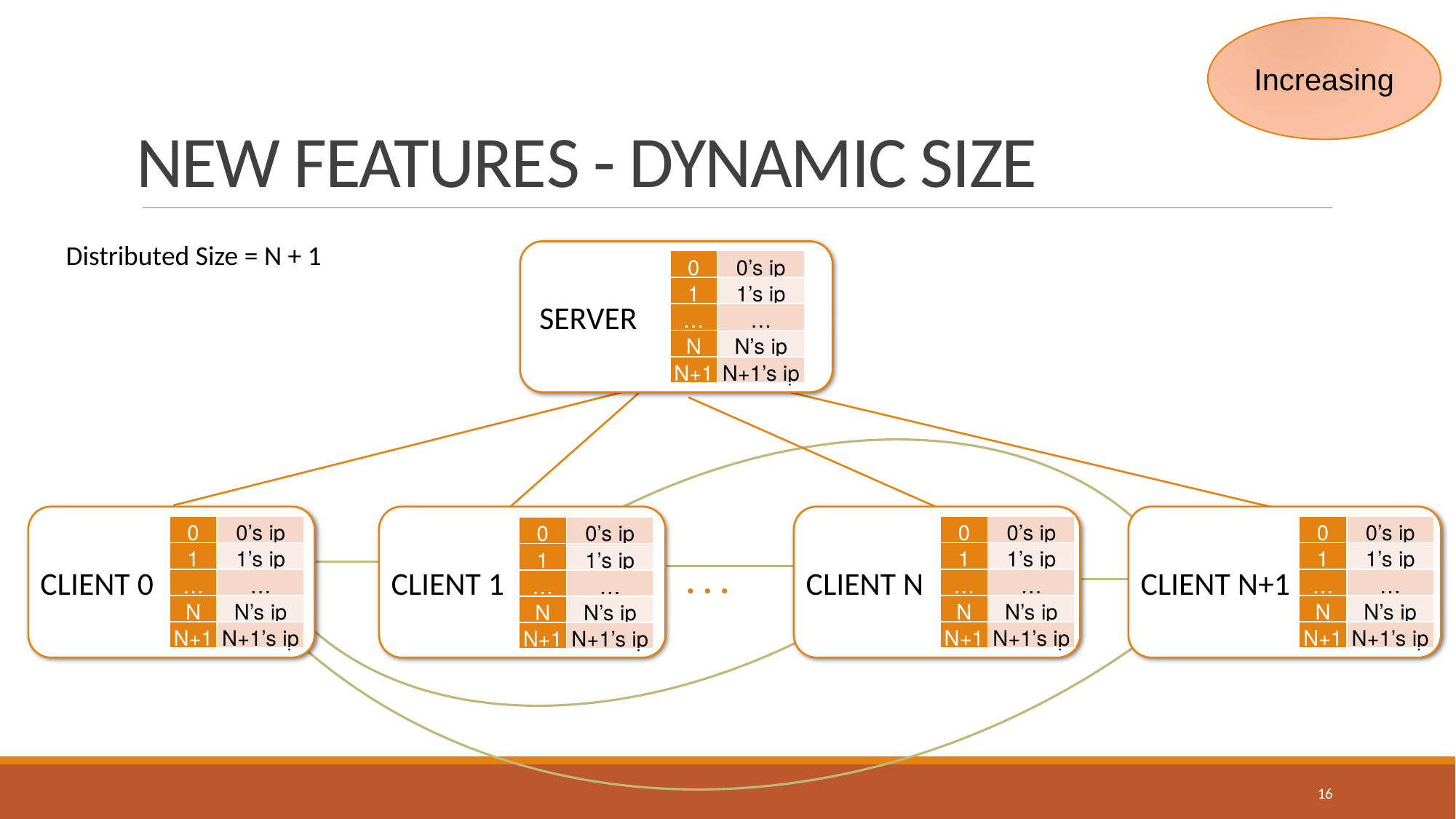

Increasing
# NEW FEATURES - DYNAMIC SIZE
Distributed Size = N + 1
 SERVER
| 0 | 0’s ip |
| --- | --- |
| 1 | 1’s ip |
| … | … |
| N | N’s ip |
| N+1 | N+1’s ip |

CLIENT 0
CLIENT 1
CLIENT N
CLIENT N+1
| 0 | 0’s ip |
| --- | --- |
| 1 | 1’s ip |
| … | … |
| N | N’s ip |
| N+1 | N+1’s ip |
| 0 | 0’s ip |
| --- | --- |
| 1 | 1’s ip |
| … | … |
| N | N’s ip |
| N+1 | N+1’s ip |
| 0 | 0’s ip |
| --- | --- |
| 1 | 1’s ip |
| … | … |
| N | N’s ip |
| N+1 | N+1’s ip |
| 0 | 0’s ip |
| --- | --- |
| 1 | 1’s ip |
| … | … |
| N | N’s ip |
| N+1 | N+1’s ip |
. . .

16